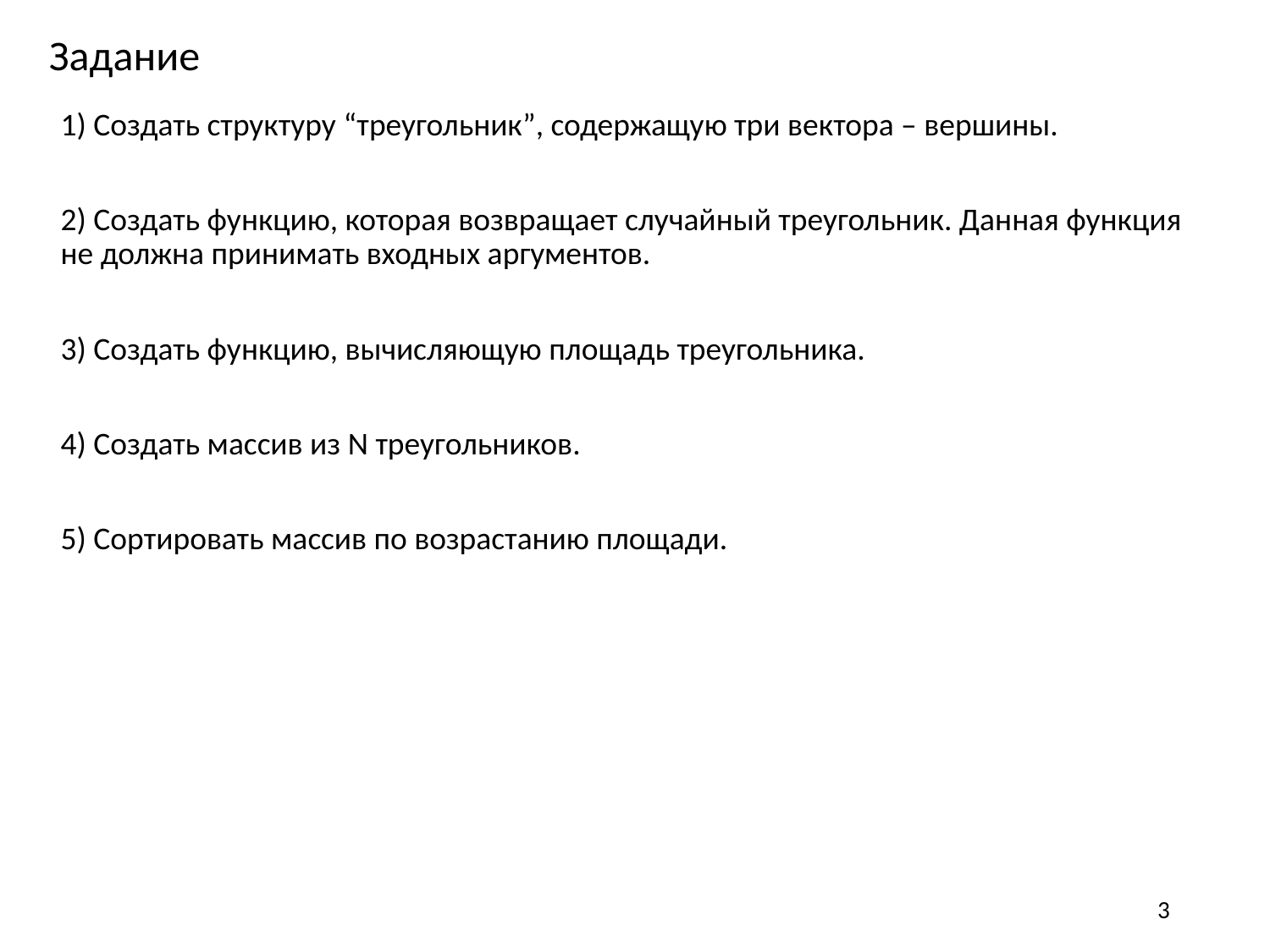

Задание
1) Создать структуру “треугольник”, содержащую три вектора – вершины.

2) Создать функцию, которая возвращает случайный треугольник. Данная функция не должна принимать входных аргументов.

3) Создать функцию, вычисляющую площадь треугольника.

4) Создать массив из N треугольников.

5) Сортировать массив по возрастанию площади.

3